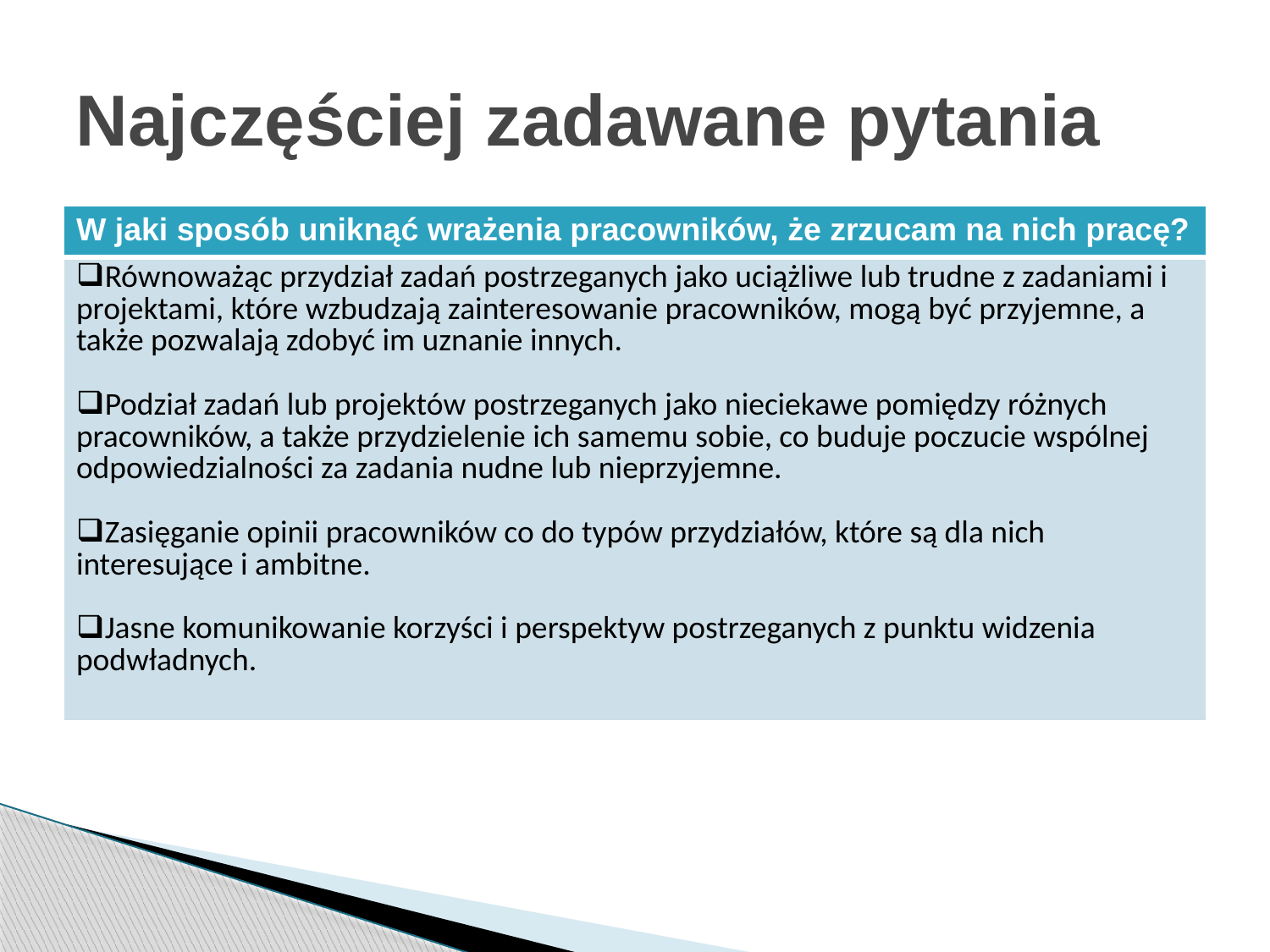

# Najczęściej zadawane pytania
| W jaki sposób uniknąć wrażenia pracowników, że zrzucam na nich pracę? |
| --- |
| Równoważąc przydział zadań postrzeganych jako uciążliwe lub trudne z zadaniami i projektami, które wzbudzają zainteresowanie pracowników, mogą być przyjemne, a także pozwalają zdobyć im uznanie innych. Podział zadań lub projektów postrzeganych jako nieciekawe pomiędzy różnych pracowników, a także przydzielenie ich samemu sobie, co buduje poczucie wspólnej odpowiedzialności za zadania nudne lub nieprzyjemne. Zasięganie opinii pracowników co do typów przydziałów, które są dla nich interesujące i ambitne. Jasne komunikowanie korzyści i perspektyw postrzeganych z punktu widzenia podwładnych. |